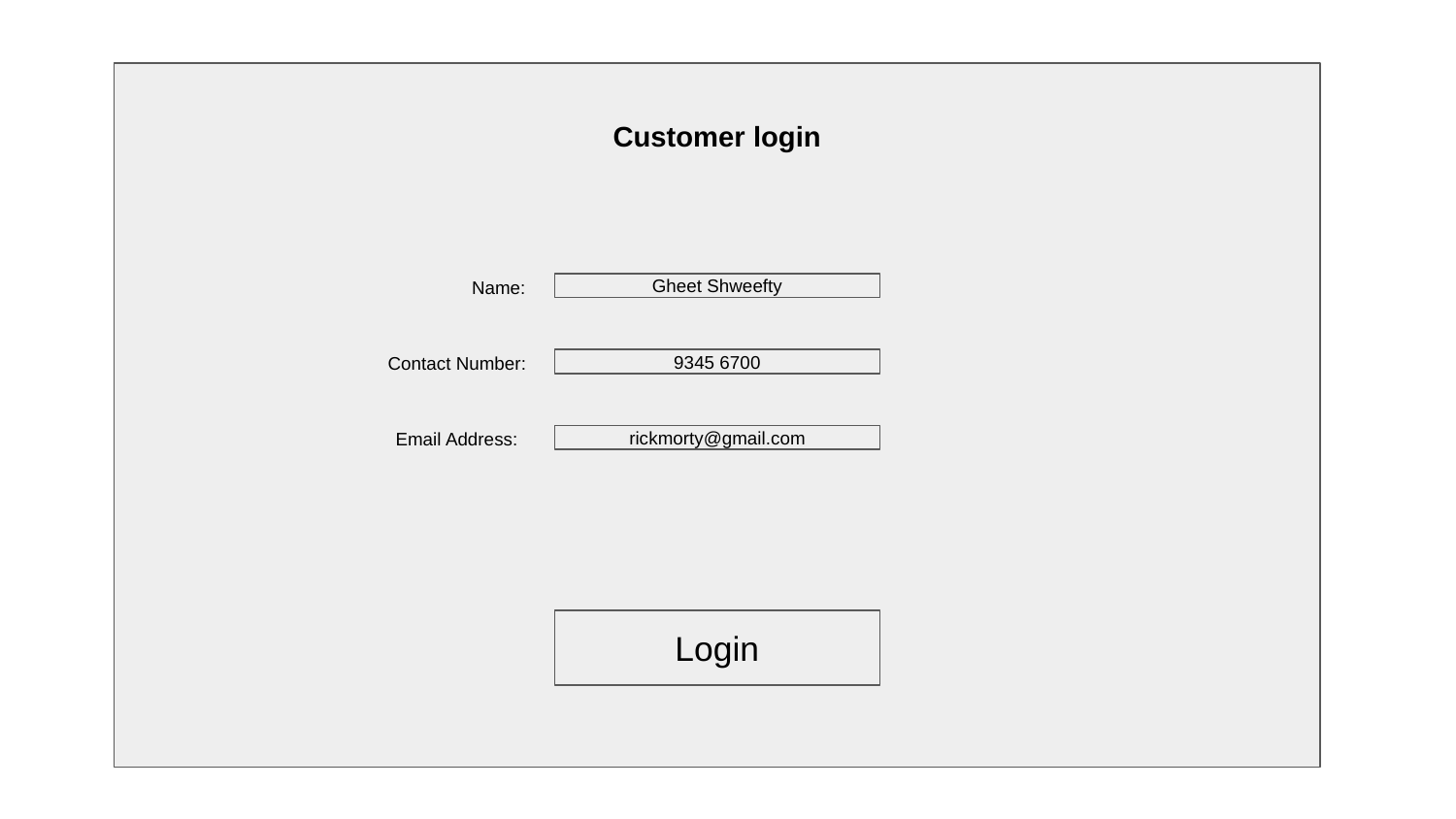

Customer login
Name:
Gheet Shweefty
Contact Number:

9345 6700
Email Address:

rickmorty@gmail.com

Login